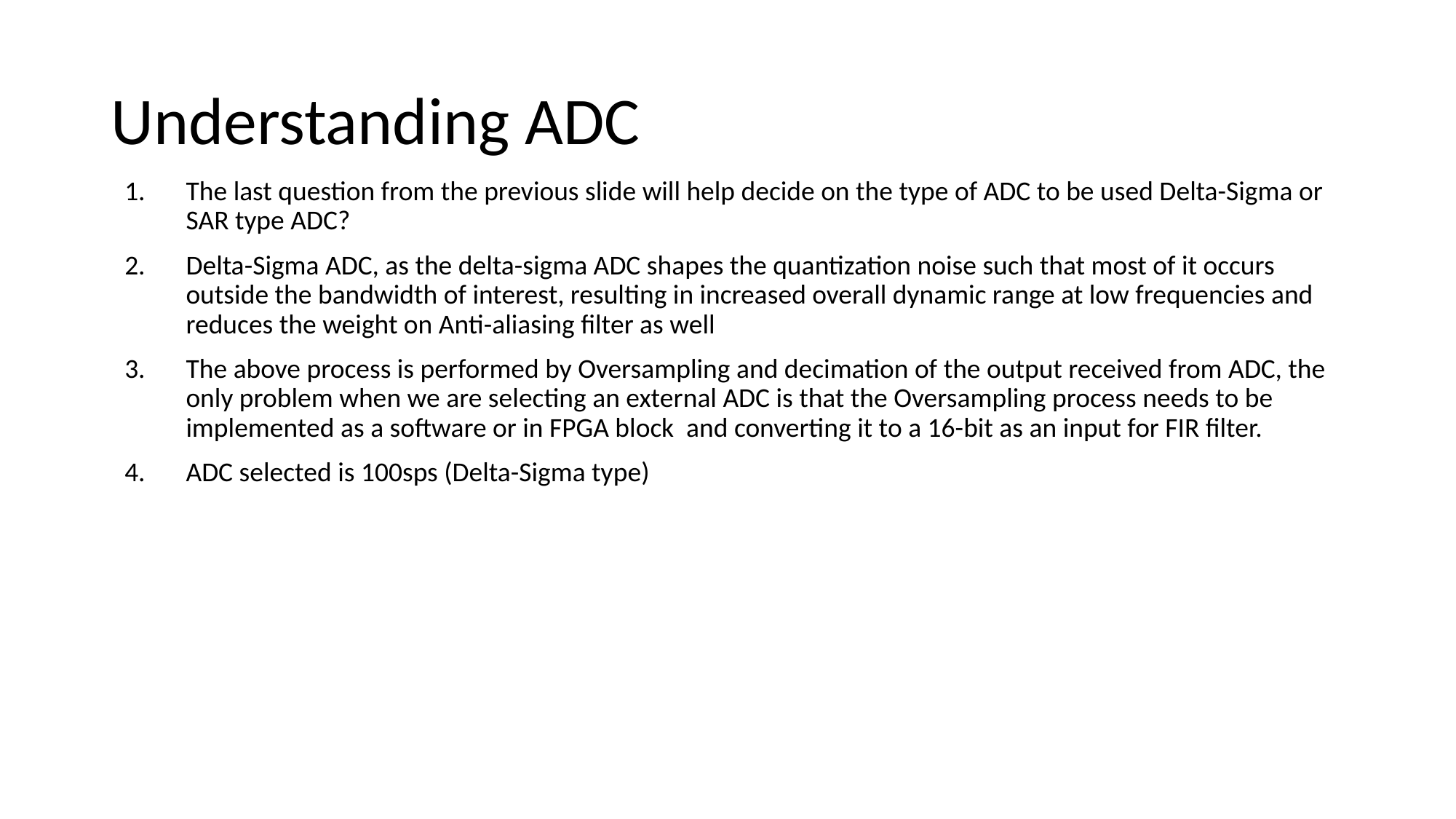

# Understanding ADC
The last question from the previous slide will help decide on the type of ADC to be used Delta-Sigma or SAR type ADC?
Delta-Sigma ADC, as the delta-sigma ADC shapes the quantization noise such that most of it occurs outside the bandwidth of interest, resulting in increased overall dynamic range at low frequencies and reduces the weight on Anti-aliasing filter as well
The above process is performed by Oversampling and decimation of the output received from ADC, the only problem when we are selecting an external ADC is that the Oversampling process needs to be implemented as a software or in FPGA block  and converting it to a 16-bit as an input for FIR filter.
ADC selected is 100sps (Delta-Sigma type)